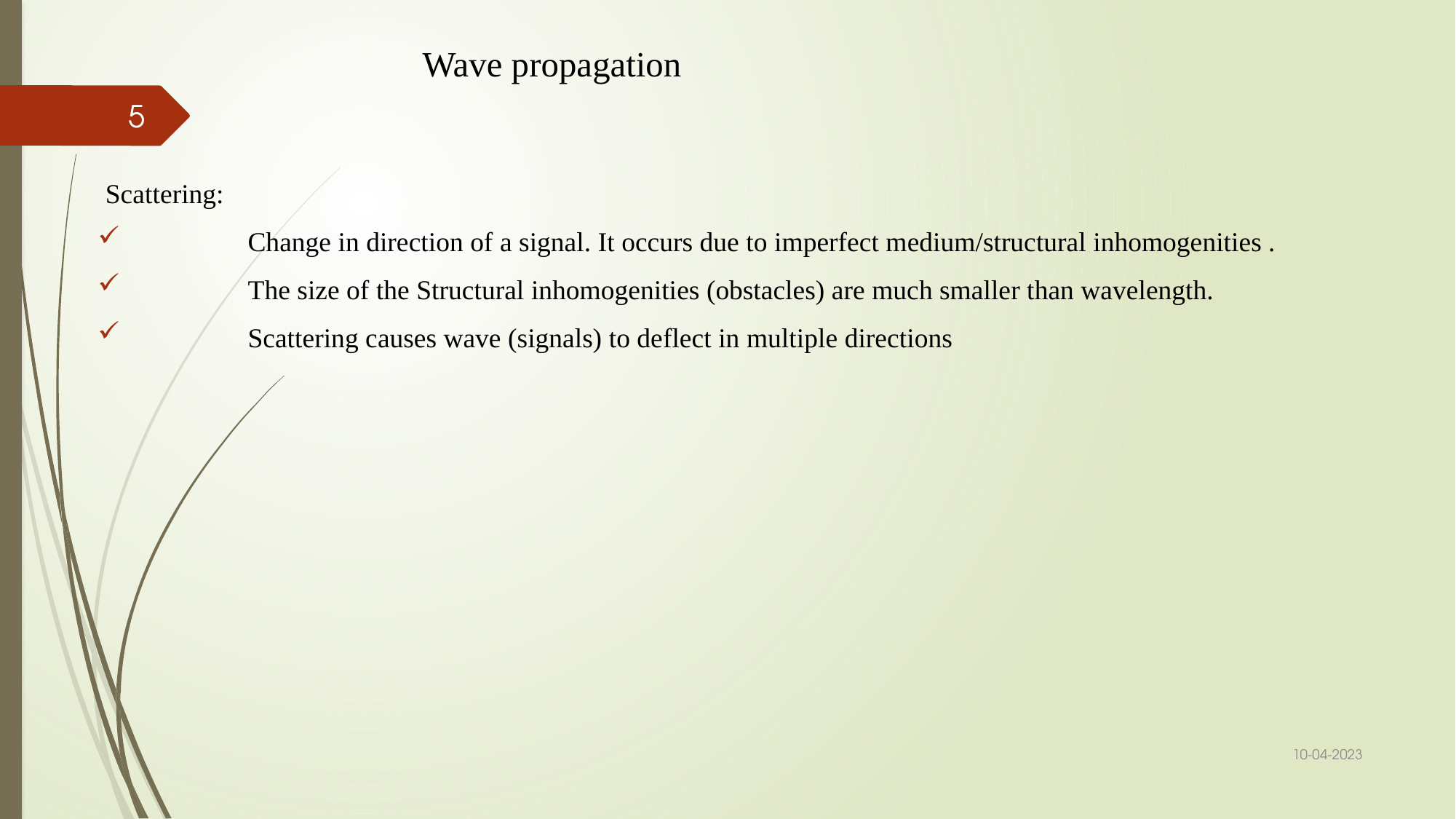

# Wave propagation
5
 Scattering:
	Change in direction of a signal. It occurs due to imperfect medium/structural inhomogenities .
 	The size of the Structural inhomogenities (obstacles) are much smaller than wavelength.
	Scattering causes wave (signals) to deflect in multiple directions
10-04-2023